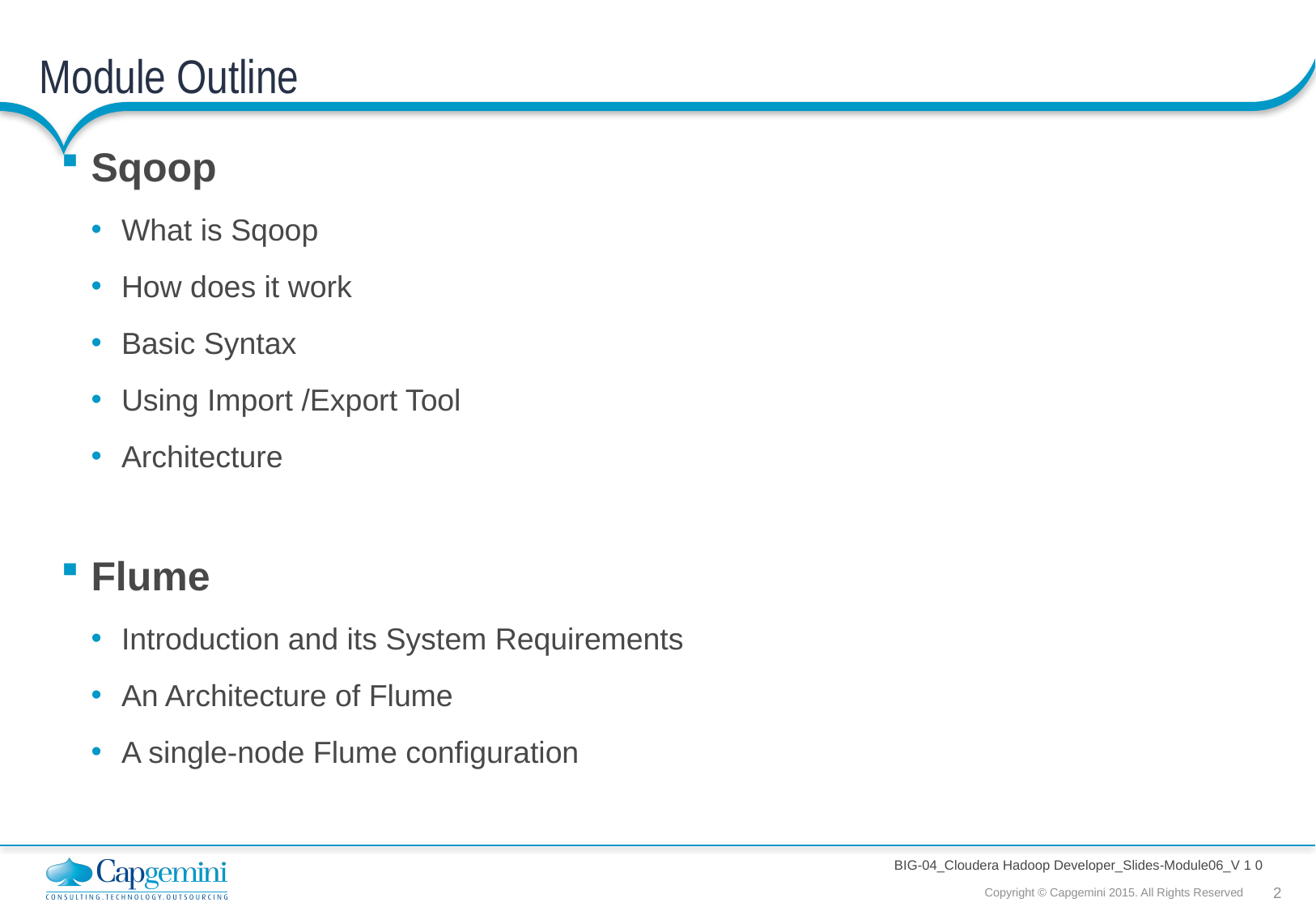

# Module Outline
Sqoop
What is Sqoop
How does it work
Basic Syntax
Using Import /Export Tool
Architecture

Flume
Introduction and its System Requirements
An Architecture of Flume
A single-node Flume configuration